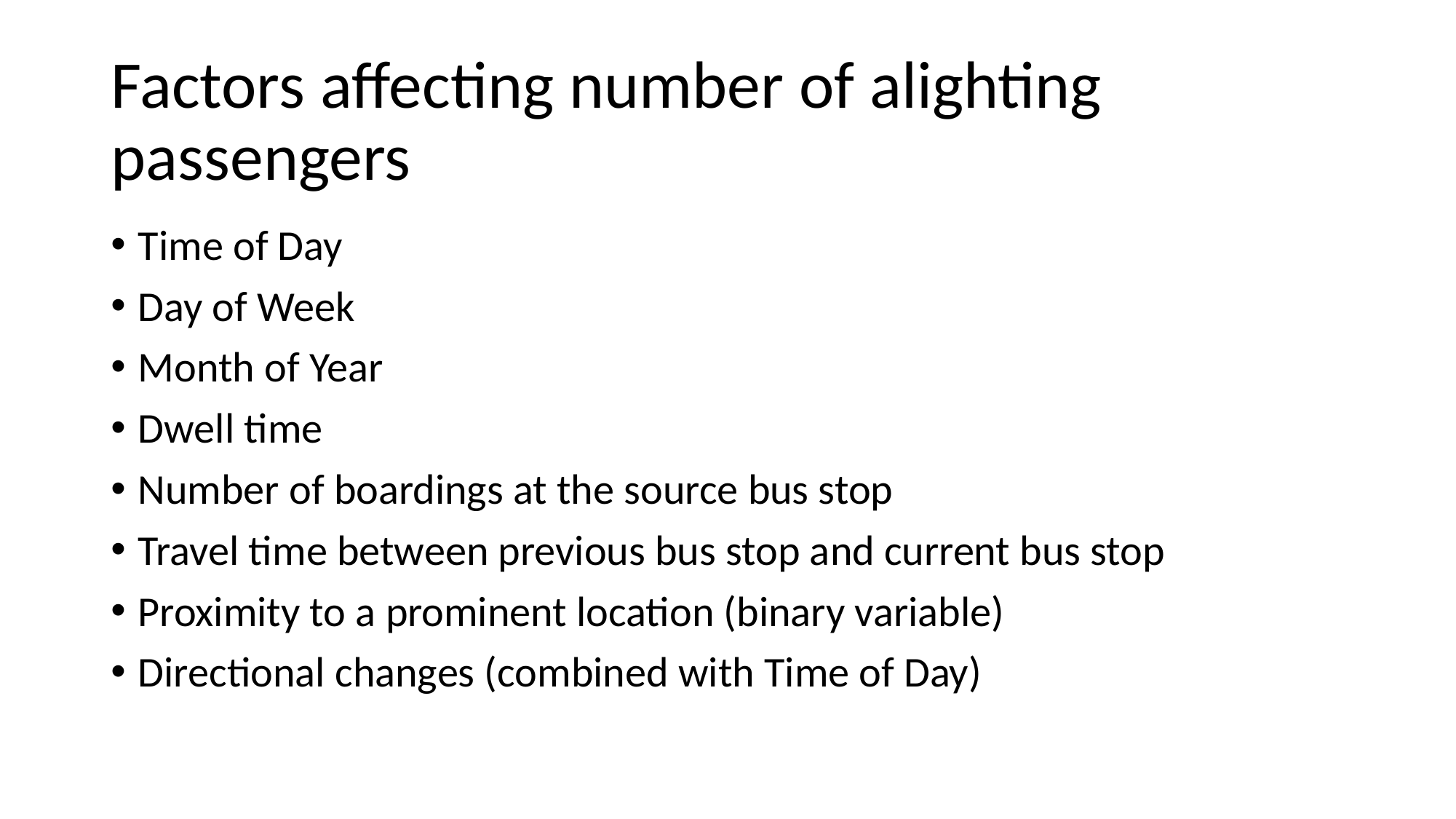

# Factors affecting number of alighting passengers
Time of Day
Day of Week
Month of Year
Dwell time
Number of boardings at the source bus stop
Travel time between previous bus stop and current bus stop
Proximity to a prominent location (binary variable)
Directional changes (combined with Time of Day)